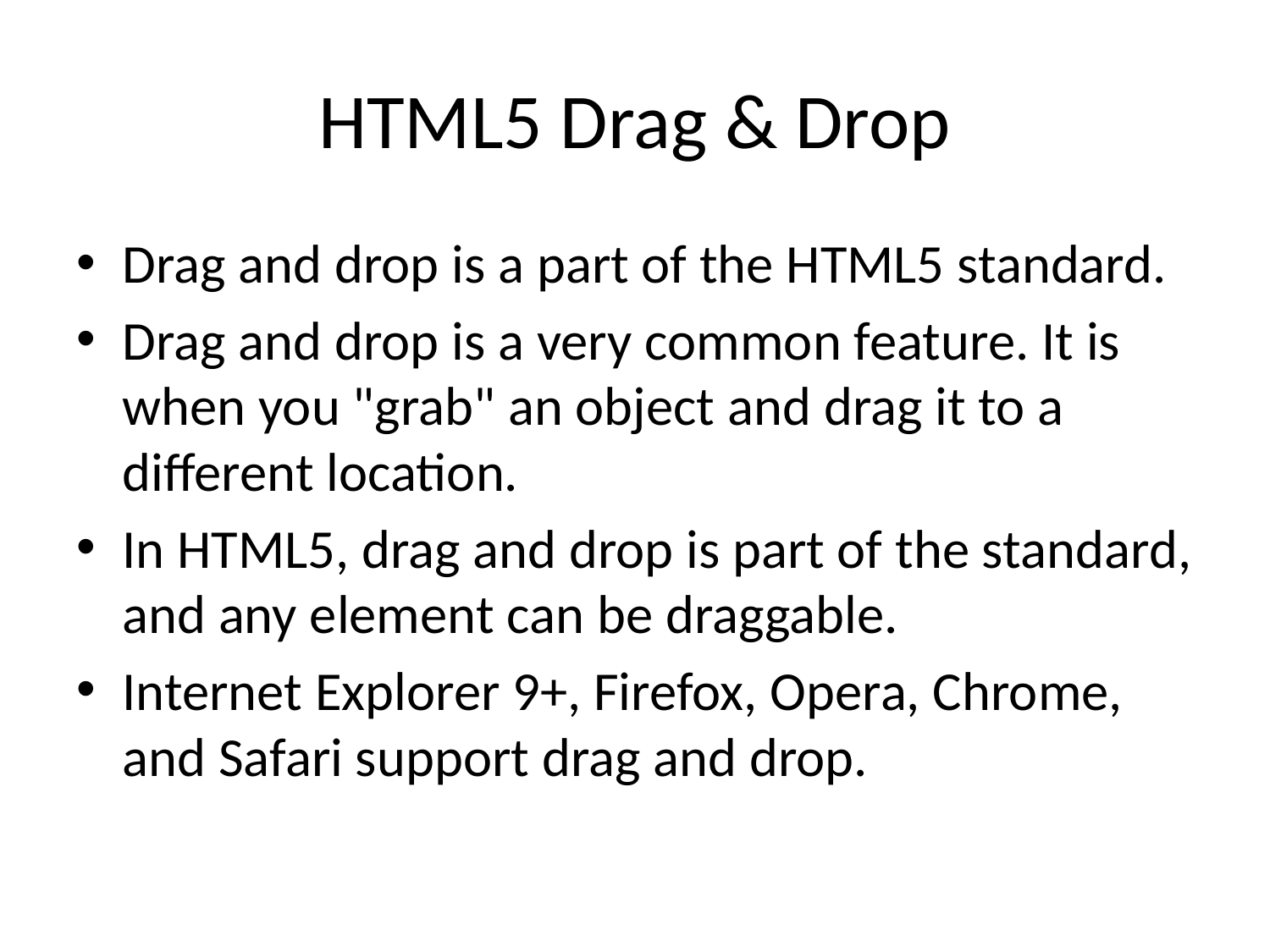

# HTML5 Drag & Drop
Drag and drop is a part of the HTML5 standard.
Drag and drop is a very common feature. It is when you "grab" an object and drag it to a different location.
In HTML5, drag and drop is part of the standard, and any element can be draggable.
Internet Explorer 9+, Firefox, Opera, Chrome, and Safari support drag and drop.